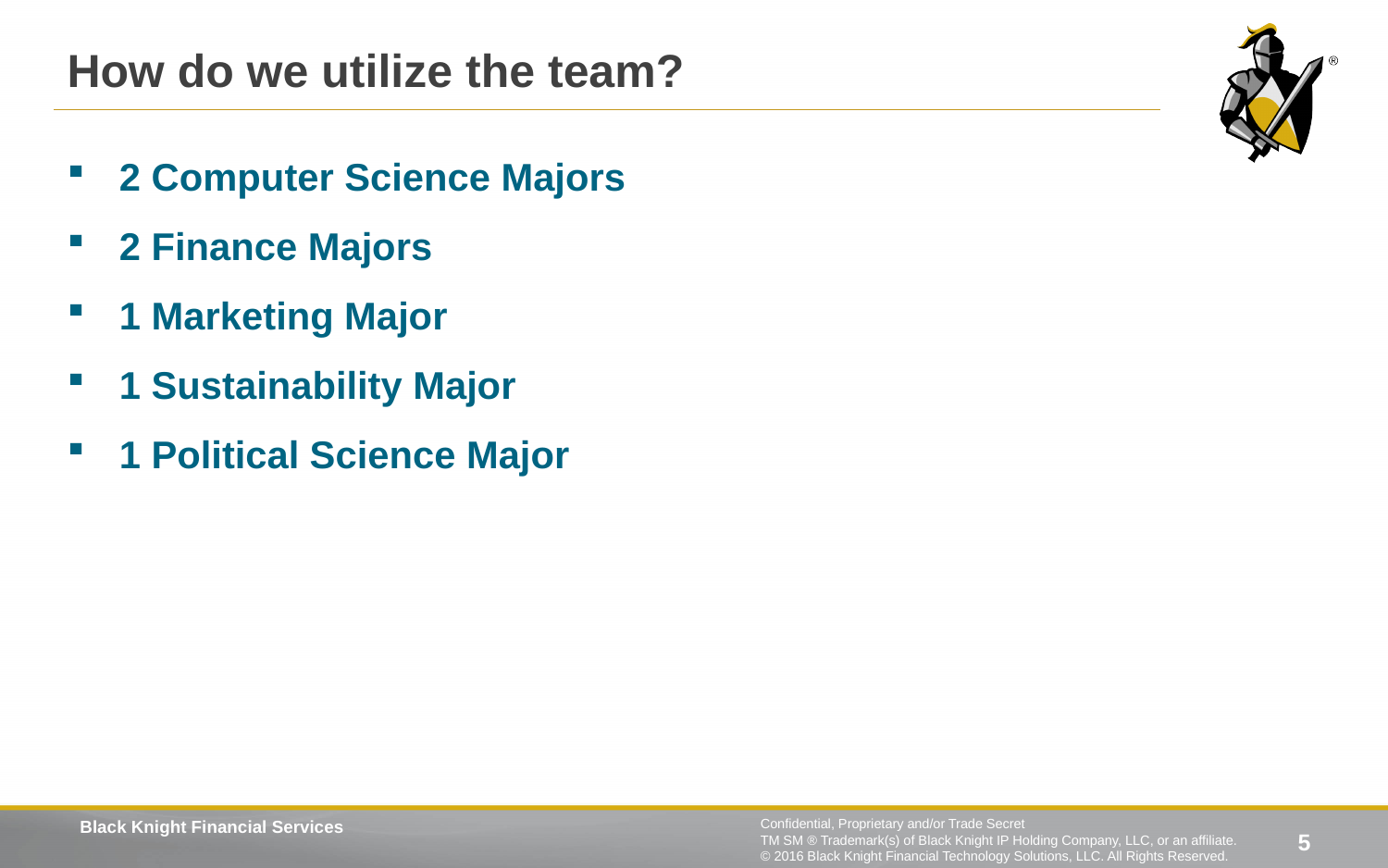

# How do we utilize the team?
2 Computer Science Majors
2 Finance Majors
1 Marketing Major
1 Sustainability Major
1 Political Science Major